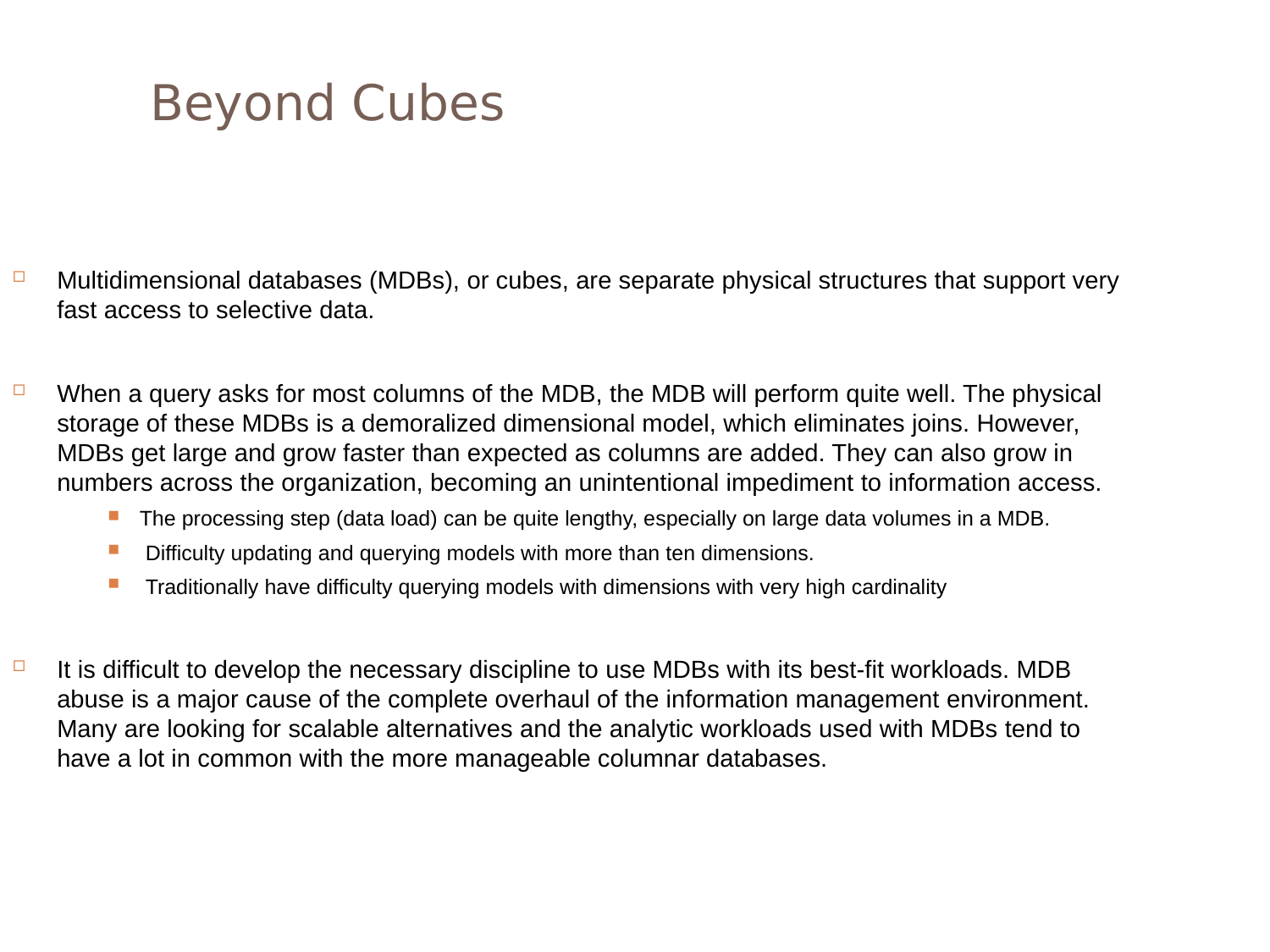

Beyond Cubes
Multidimensional databases (MDBs), or cubes, are separate physical structures that support very fast access to selective data.

When a query asks for most columns of the MDB, the MDB will perform quite well. The physical storage of these MDBs is a demoralized dimensional model, which eliminates joins. However, MDBs get large and grow faster than expected as columns are added. They can also grow in numbers across the organization, becoming an unintentional impediment to information access.
The processing step (data load) can be quite lengthy, especially on large data volumes in a MDB.
 Difficulty updating and querying models with more than ten dimensions.
 Traditionally have difficulty querying models with dimensions with very high cardinality

It is difficult to develop the necessary discipline to use MDBs with its best-fit workloads. MDB abuse is a major cause of the complete overhaul of the information management environment. Many are looking for scalable alternatives and the analytic workloads used with MDBs tend to have a lot in common with the more manageable columnar databases.